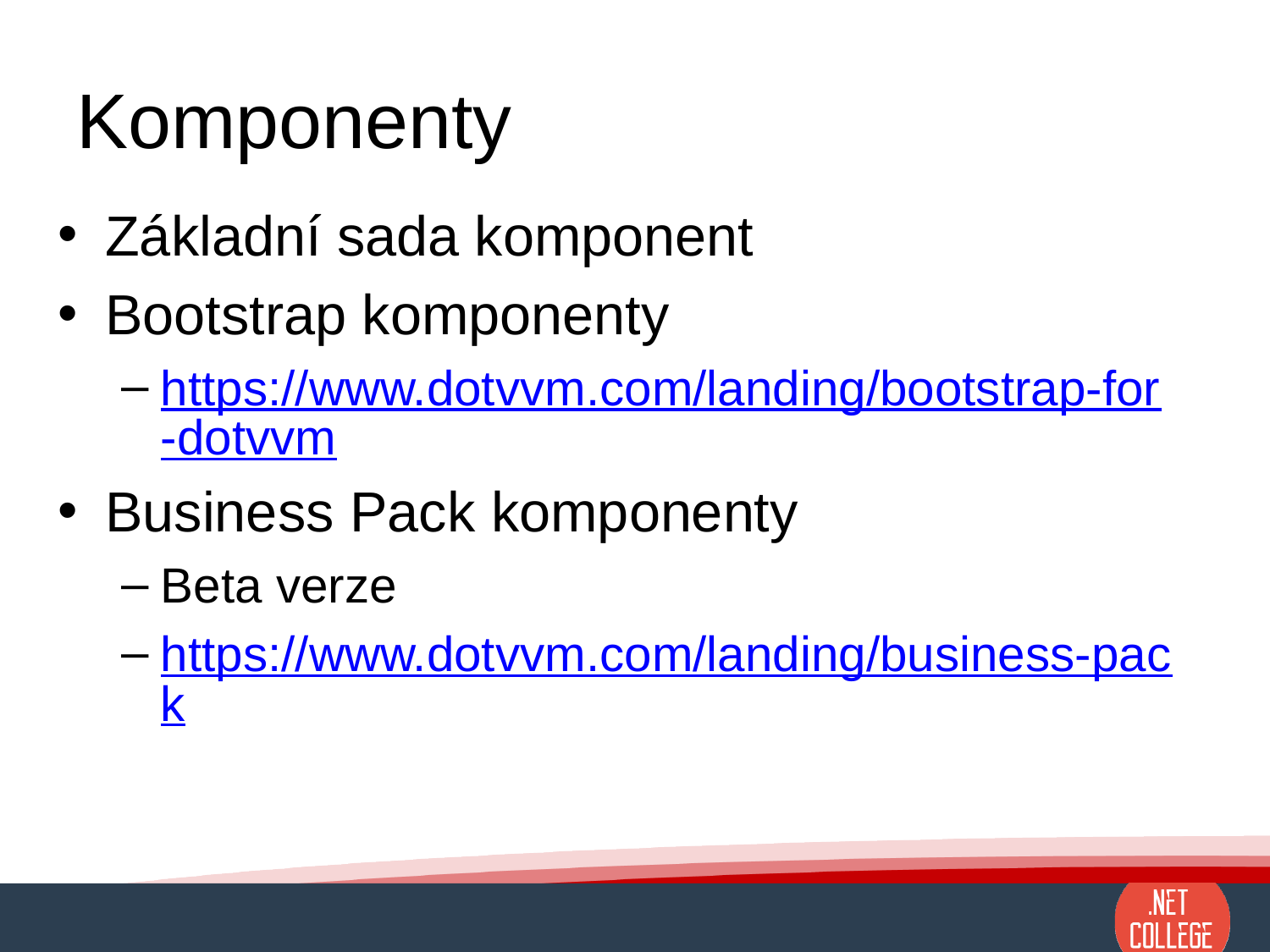

# Komponenty
Základní sada komponent
Bootstrap komponenty
https://www.dotvvm.com/landing/bootstrap-for-dotvvm
Business Pack komponenty
Beta verze
https://www.dotvvm.com/landing/business-pack